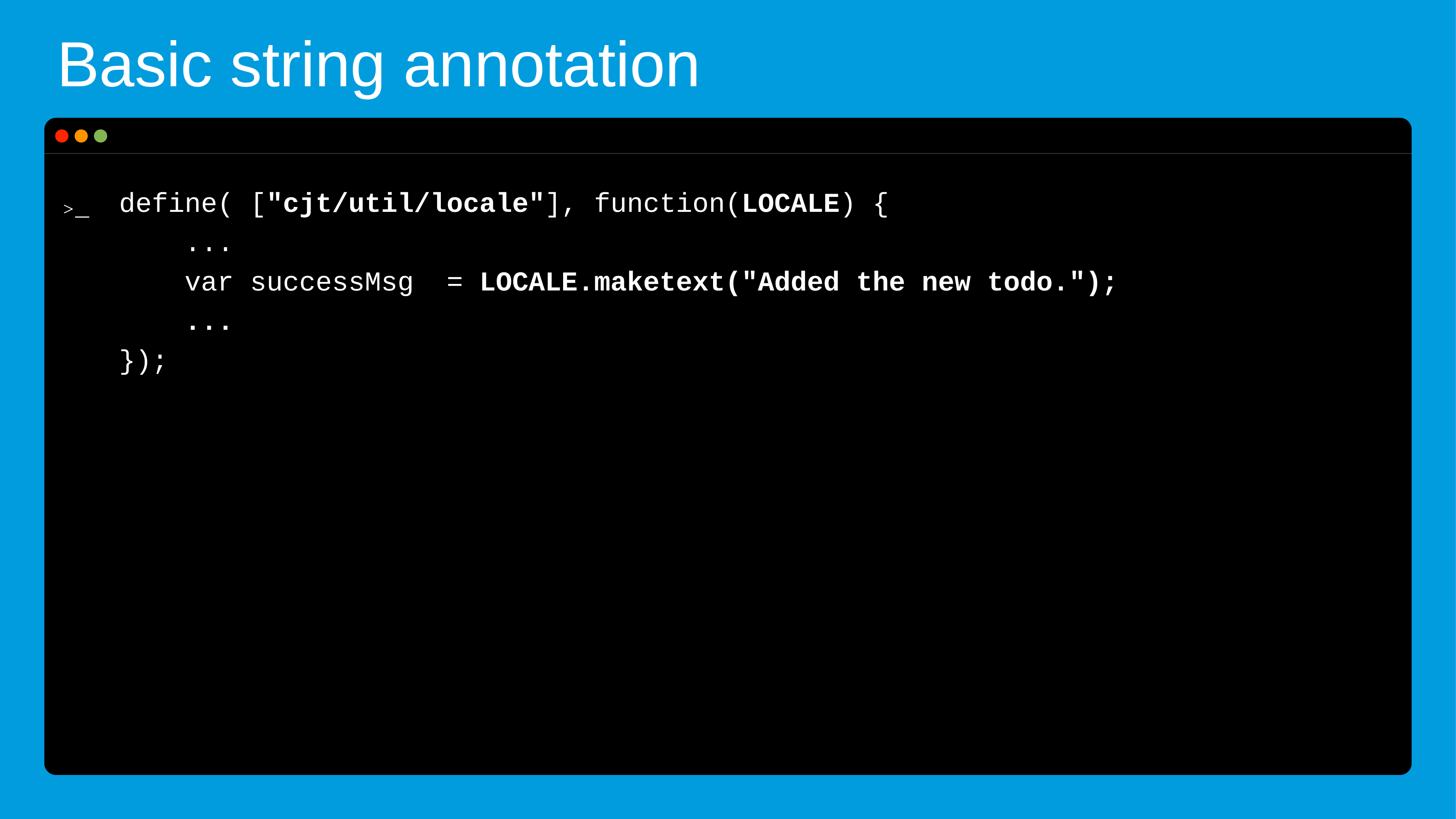

# Basic string annotation
define( ["cjt/util/locale"], function(LOCALE) {
    ...
    var successMsg  = LOCALE.maketext("Added the new todo.");
    ...
});